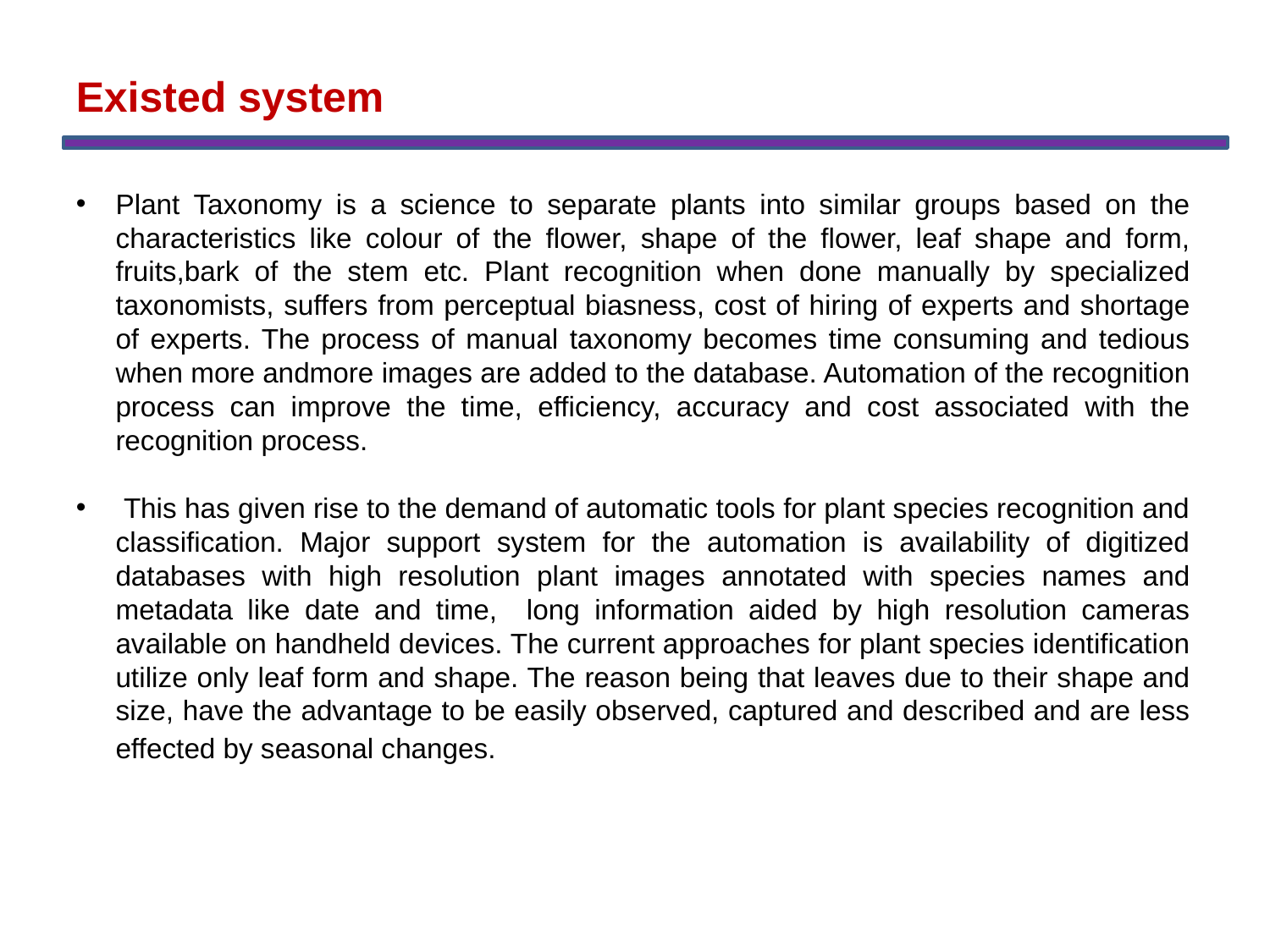

Existed system

Plant Taxonomy is a science to separate plants into similar groups based on the characteristics like colour of the flower, shape of the flower, leaf shape and form, fruits,bark of the stem etc. Plant recognition when done manually by specialized taxonomists, suffers from perceptual biasness, cost of hiring of experts and shortage of experts. The process of manual taxonomy becomes time consuming and tedious when more andmore images are added to the database. Automation of the recognition process can improve the time, efficiency, accuracy and cost associated with the recognition process.

 This has given rise to the demand of automatic tools for plant species recognition and classification. Major support system for the automation is availability of digitized databases with high resolution plant images annotated with species names and metadata like date and time,  long information aided by high resolution cameras available on handheld devices. The current approaches for plant species identification utilize only leaf form and shape. The reason being that leaves due to their shape and size, have the advantage to be easily observed, captured and described and are less effected by seasonal changes.